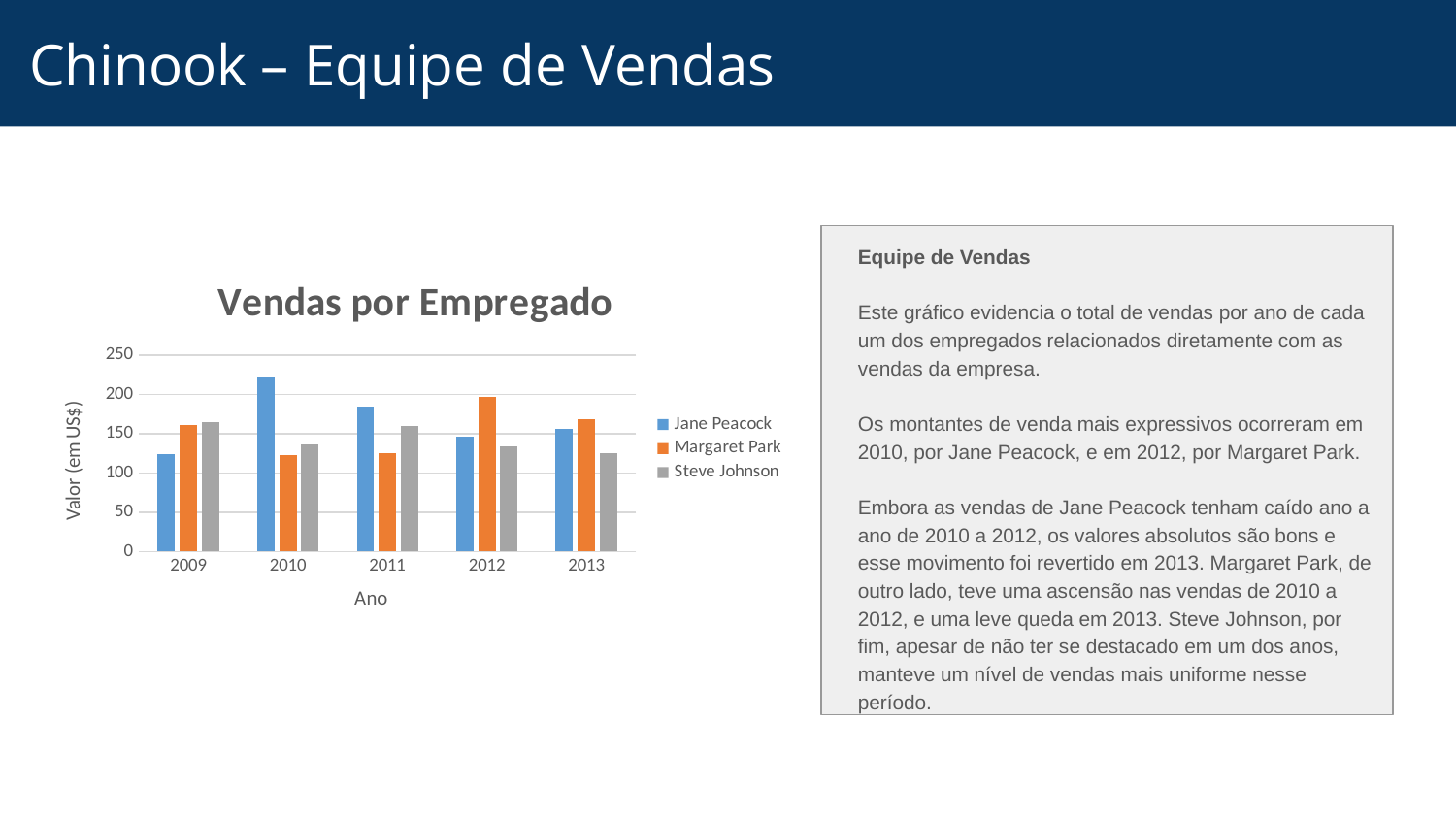

# Chinook – Equipe de Vendas
Equipe de Vendas

Este gráfico evidencia o total de vendas por ano de cada um dos empregados relacionados diretamente com as vendas da empresa.

Os montantes de venda mais expressivos ocorreram em 2010, por Jane Peacock, e em 2012, por Margaret Park.

Embora as vendas de Jane Peacock tenham caído ano a ano de 2010 a 2012, os valores absolutos são bons e esse movimento foi revertido em 2013. Margaret Park, de outro lado, teve uma ascensão nas vendas de 2010 a 2012, e uma leve queda em 2013. Steve Johnson, por fim, apesar de não ter se destacado em um dos anos, manteve um nível de vendas mais uniforme nesse período.

### Chart: Vendas por Empregado

| Category | Jane Peacock | Margaret Park | Steve Johnson |
|---|---|---|---|
| 2009 | 123.75 | 161.37 | 164.34 |
| 2010 | 221.92 | 122.76 | 136.77 |
| 2011 | 184.34 | 125.77 | 159.47 |
| 2012 | 146.6 | 197.2 | 133.73 |
| 2013 | 156.43 | 168.3 | 125.85 |